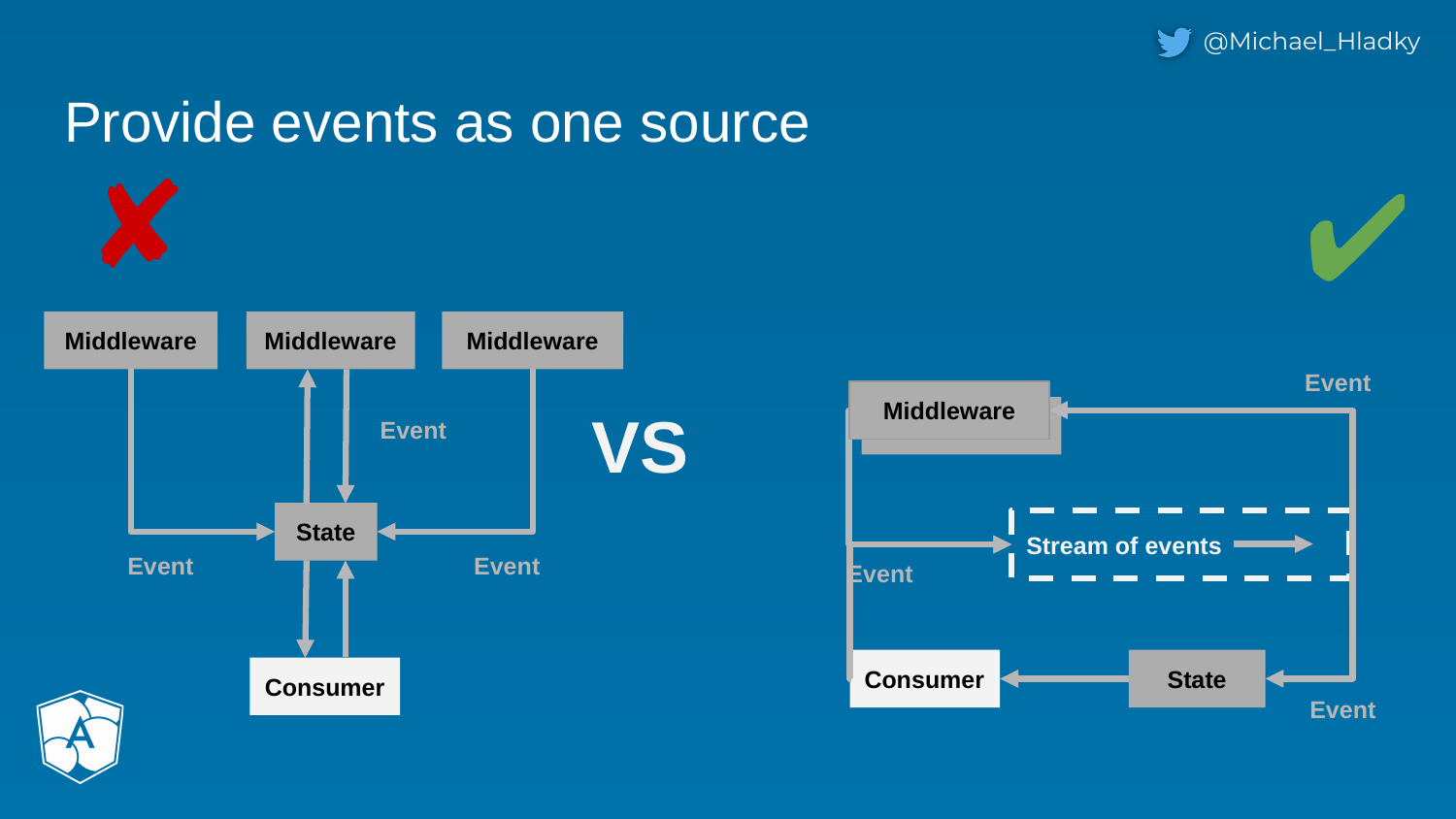

# Provide events as one source
✘
✔
Middleware
Middleware
Middleware
Event
State
Event
Event
Consumer
Event
Middleware

Stream of events
Event
State
Consumer
Event
VS